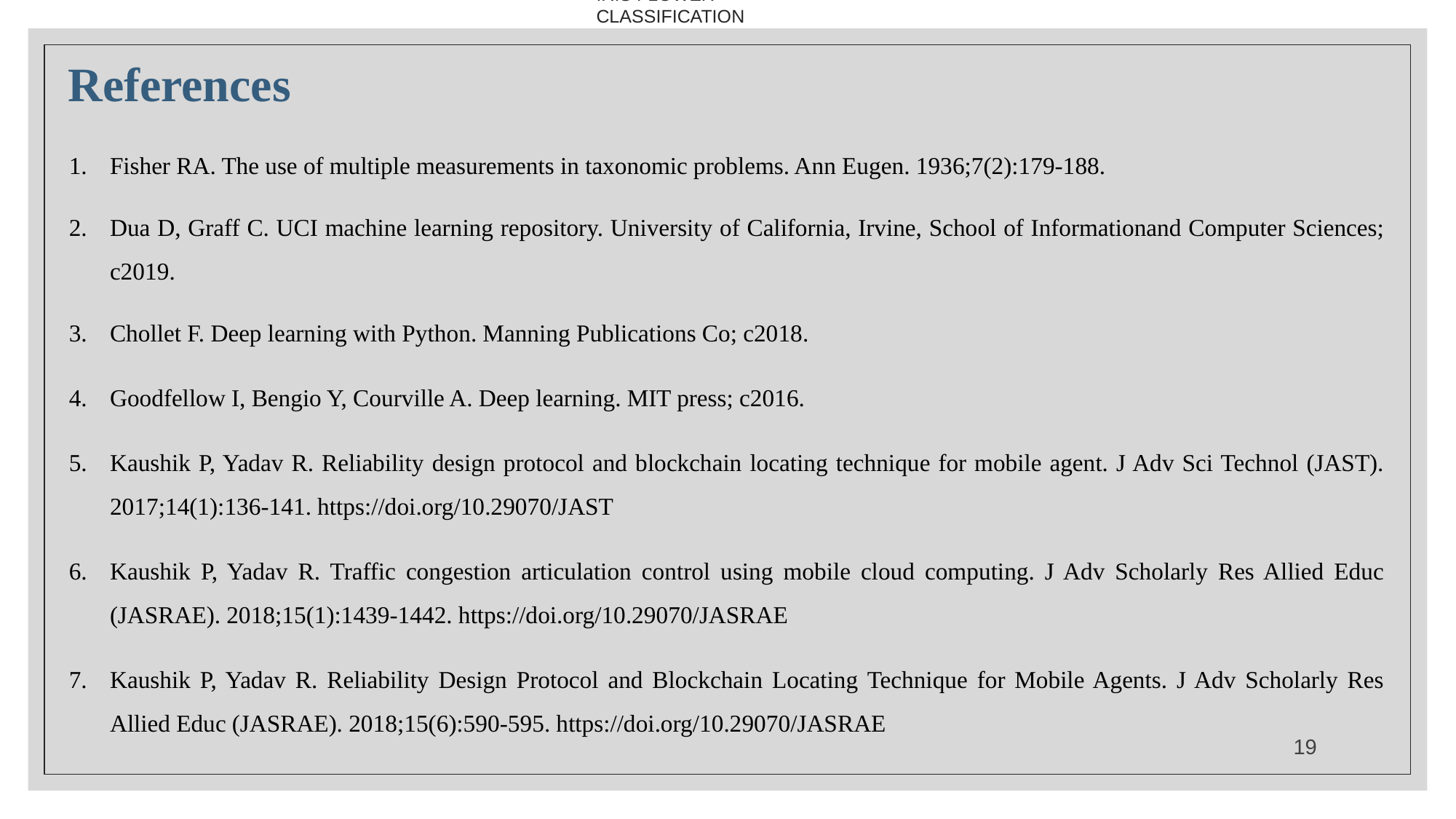

IRIS FLOWER CLASSIFICATION
# References
Fisher RA. The use of multiple measurements in taxonomic problems. Ann Eugen. 1936;7(2):179-188.
Dua D, Graff C. UCI machine learning repository. University of California, Irvine, School of Informationand Computer Sciences; c2019.
Chollet F. Deep learning with Python. Manning Publications Co; c2018.
Goodfellow I, Bengio Y, Courville A. Deep learning. MIT press; c2016.
Kaushik P, Yadav R. Reliability design protocol and blockchain locating technique for mobile agent. J Adv Sci Technol (JAST). 2017;14(1):136-141. https://doi.org/10.29070/JAST
Kaushik P, Yadav R. Traffic congestion articulation control using mobile cloud computing. J Adv Scholarly Res Allied Educ (JASRAE). 2018;15(1):1439-1442. https://doi.org/10.29070/JASRAE
Kaushik P, Yadav R. Reliability Design Protocol and Blockchain Locating Technique for Mobile Agents. J Adv Scholarly Res Allied Educ (JASRAE). 2018;15(6):590-595. https://doi.org/10.29070/JASRAE

19